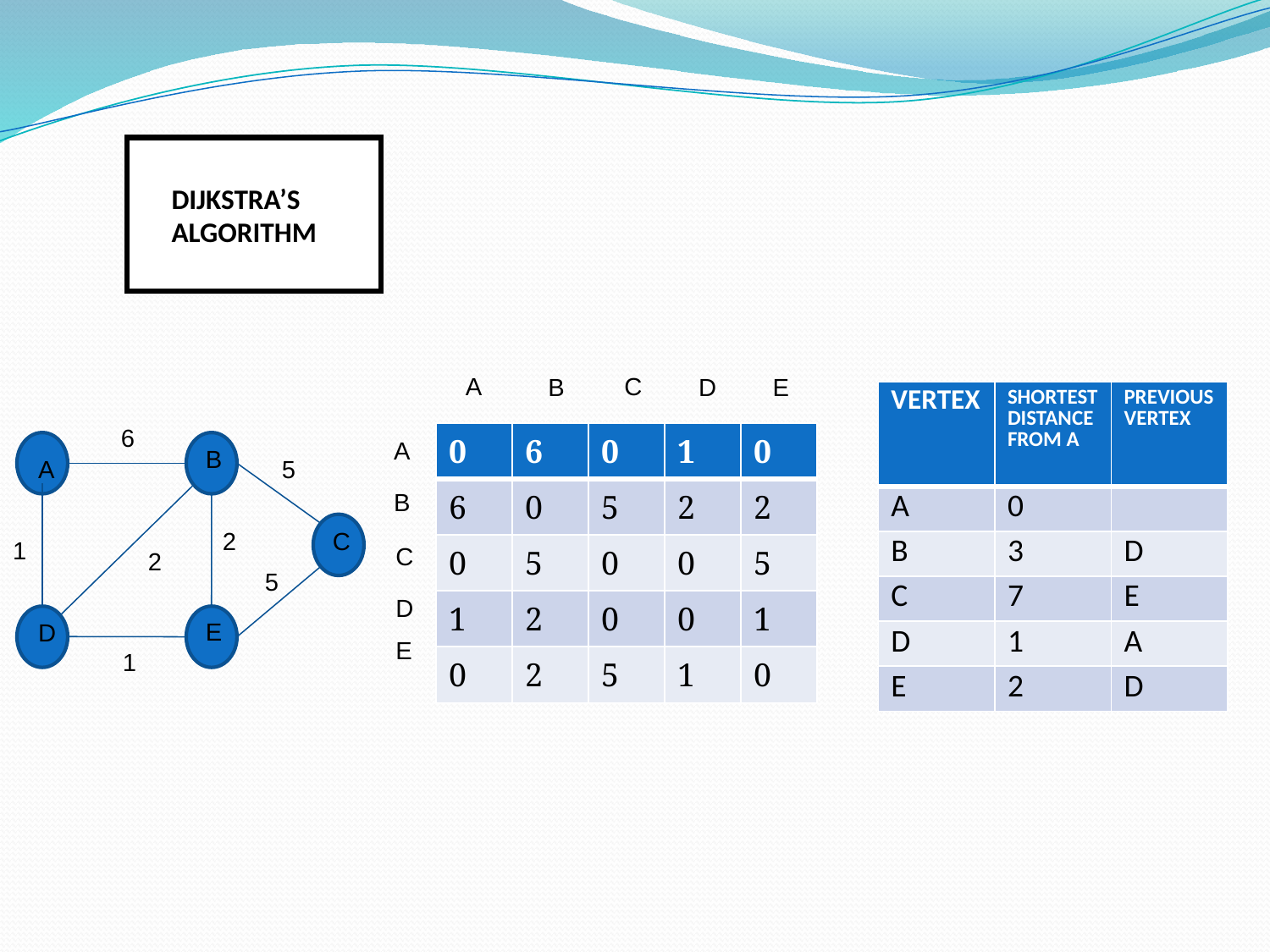

DIJKSTRA’S ALGORITHM

A
C
B
D
E
| VERTEX | SHORTEST DISTANCE FROM A | PREVIOUS VERTEX |
| --- | --- | --- |
| A | 0 |  |
| B | 3 | D |
| C | 7 | E |
| D | 1 | A |
| E | 2 | D |
6
B

A
5
2
C
1

2
5
E
D

1
A
| 0 | 6 | 0 | 1 | 0 |
| --- | --- | --- | --- | --- |
| 6 | 0 | 5 | 2 | 2 |
| 0 | 5 | 0 | 0 | 5 |
| 1 | 2 | 0 | 0 | 1 |
| 0 | 2 | 5 | 1 | 0 |
B
C
D
E